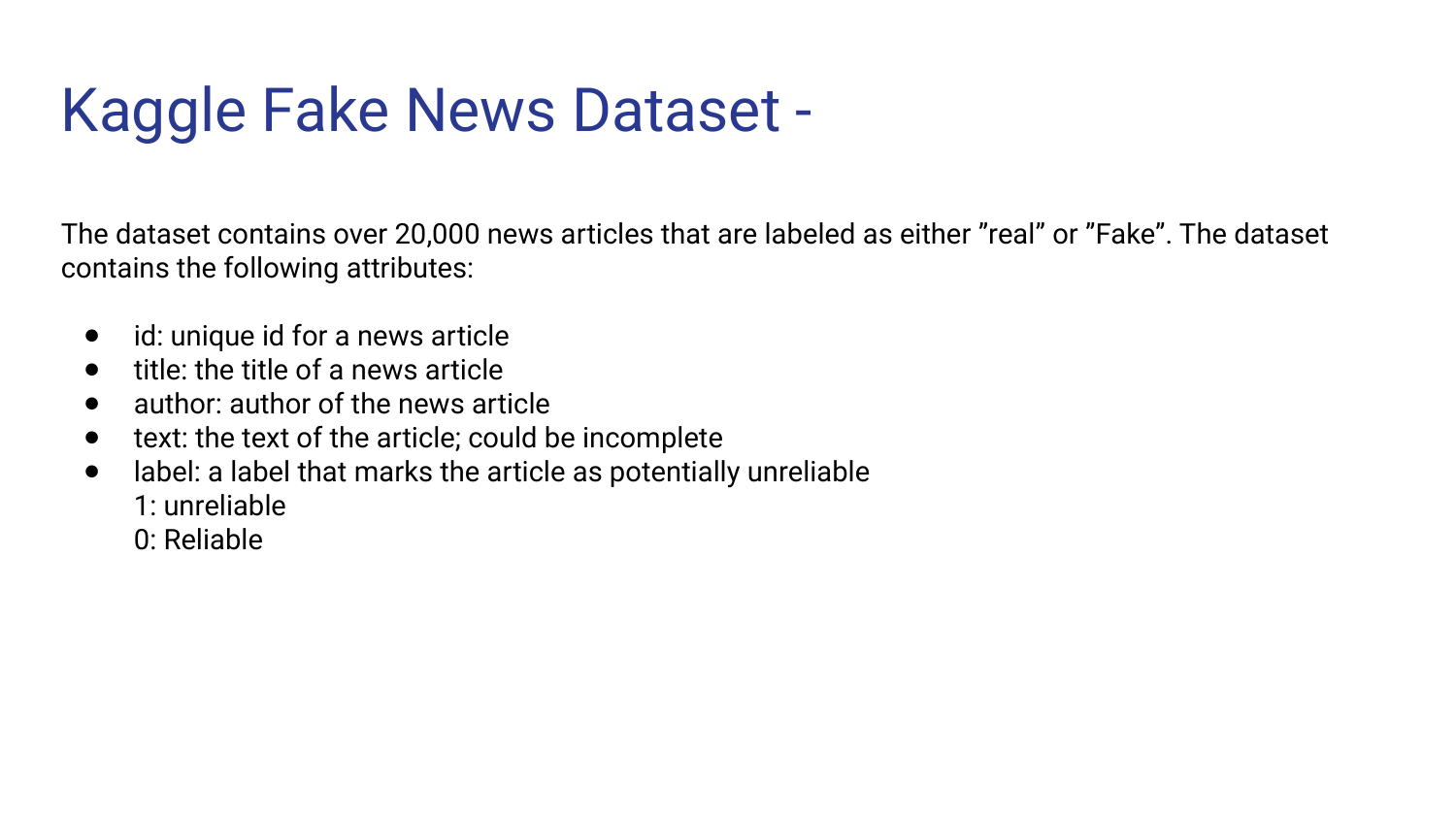

# Kaggle Fake News Dataset -

The dataset contains over 20,000 news articles that are labeled as either ”real” or ”Fake”. The dataset contains the following attributes:

id: unique id for a news article
title: the title of a news article
author: author of the news article
text: the text of the article; could be incomplete
label: a label that marks the article as potentially unreliable
1: unreliable
0: Reliable